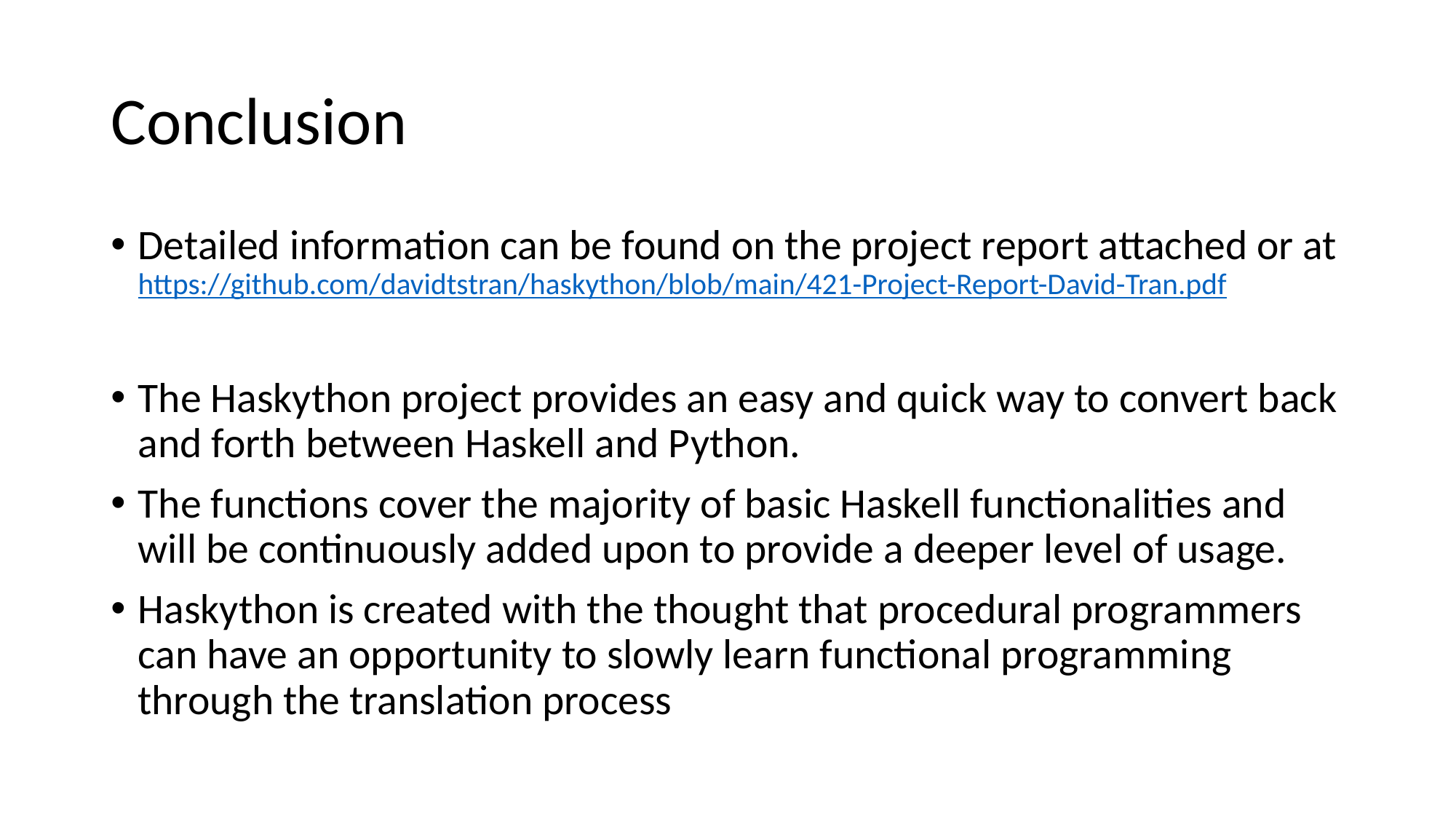

# Conclusion
Detailed information can be found on the project report attached or at https://github.com/davidtstran/haskython/blob/main/421-Project-Report-David-Tran.pdf

The Haskython project provides an easy and quick way to convert back and forth between Haskell and Python.
The functions cover the majority of basic Haskell functionalities and will be continuously added upon to provide a deeper level of usage.
Haskython is created with the thought that procedural programmers can have an opportunity to slowly learn functional programming through the translation process